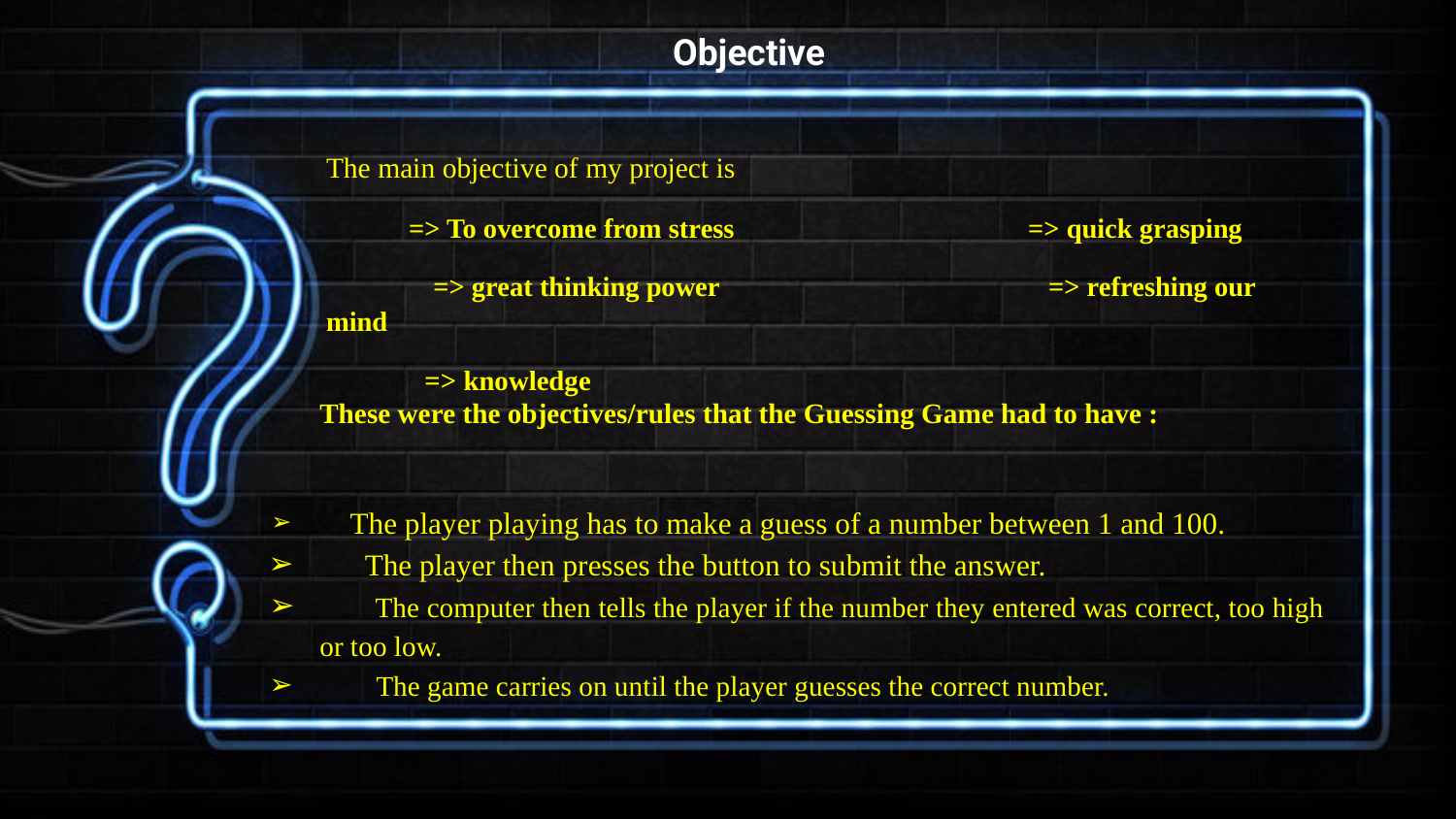

# Objective
The main objective of my project is
              => To overcome from stress                                          => quick grasping
                     => great thinking power                                               => refreshing our mind
              => knowledge

These were the objectives/rules that the Guessing Game had to have :

     The player playing has to make a guess of a number between 1 and 100.
      The player then presses the button to submit the answer.
       The computer then tells the player if the number they entered was correct, too high or too low.
        The game carries on until the player guesses the correct number.